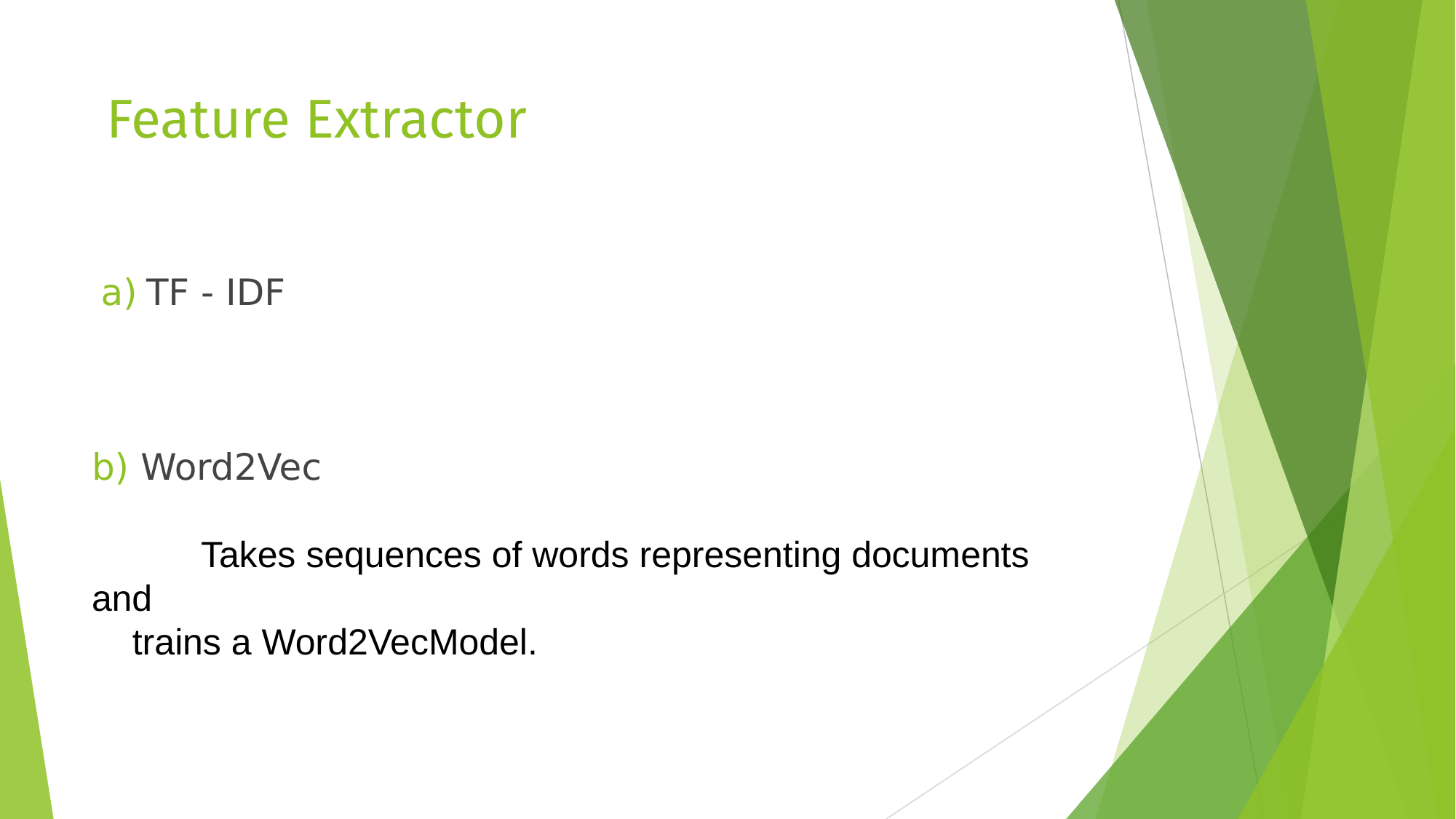

# Feature Extractor
TF - IDF
b) Word2Vec
	Takes sequences of words representing documents and
    trains a Word2VecModel.